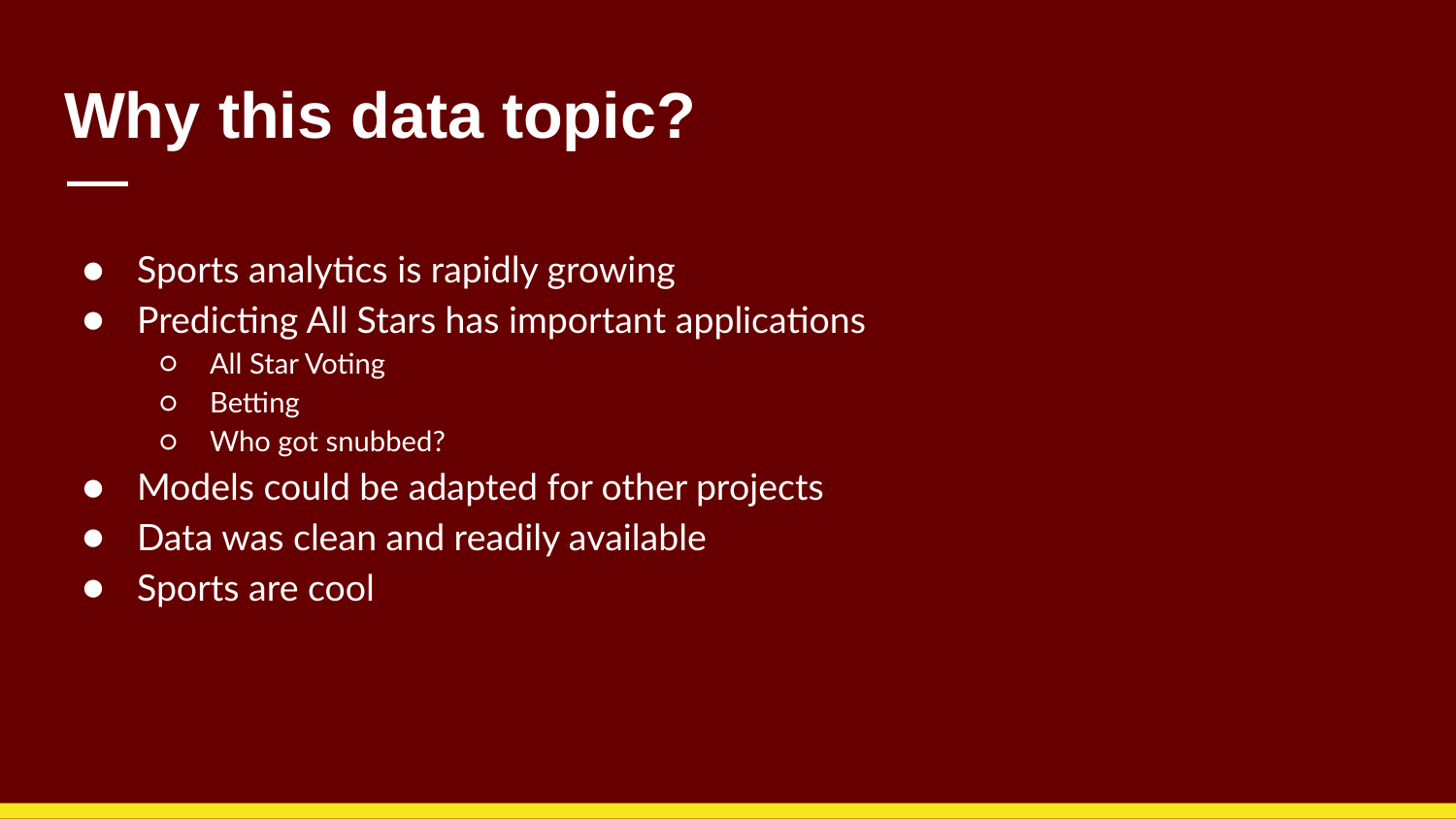

# Why this data topic?
Sports analytics is rapidly growing
Predicting All Stars has important applications
All Star Voting
Betting
Who got snubbed?
Models could be adapted for other projects
Data was clean and readily available
Sports are cool